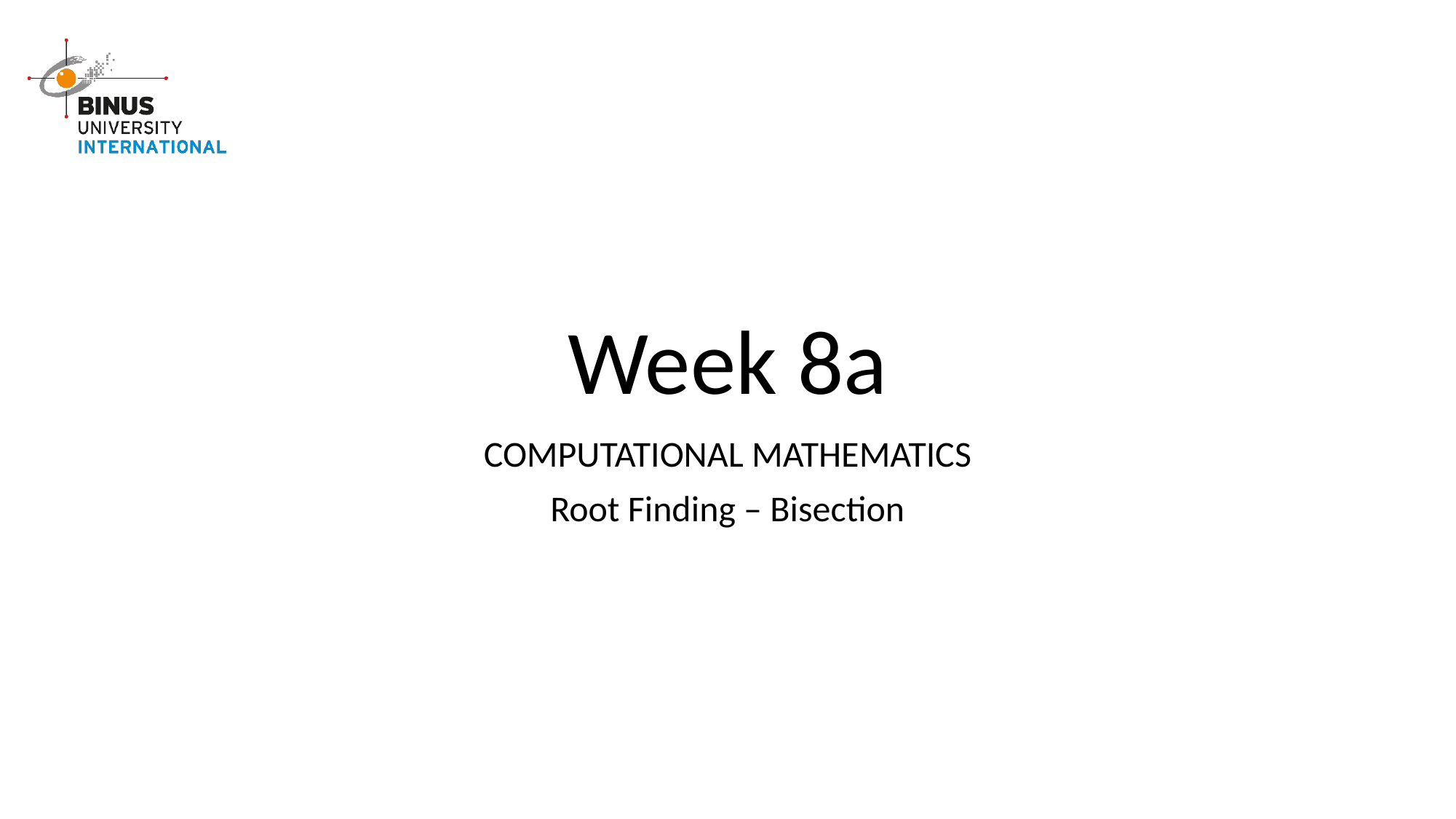

# Week 8a
COMPUTATIONAL MATHEMATICS
Root Finding – Bisection